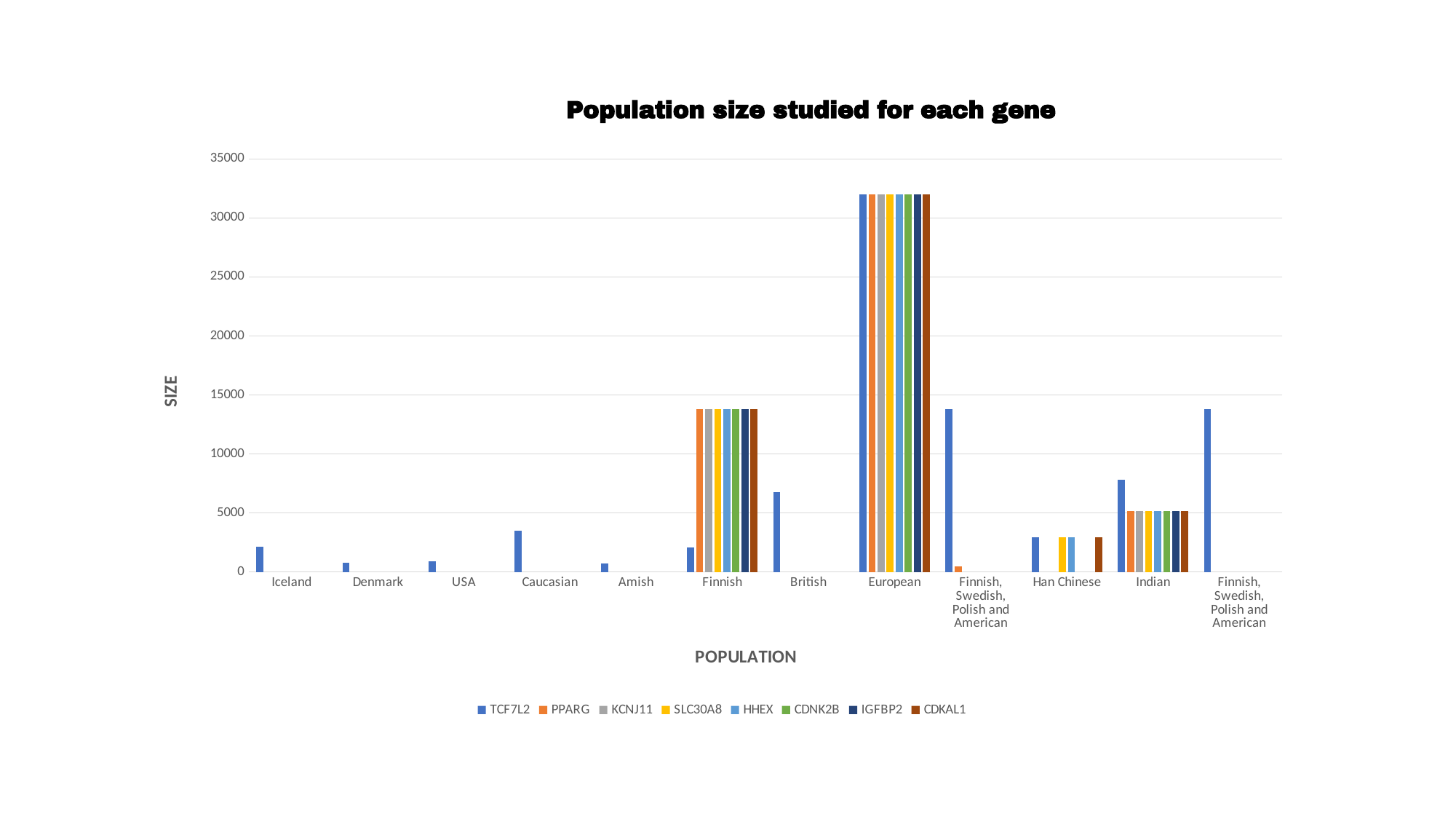

### Chart: Population size studied for each gene

| Category | TCF7L2 | PPARG | KCNJ11 | SLC30A8 | HHEX | CDNK2B | IGFBP2 | CDKAL1 |
|---|---|---|---|---|---|---|---|---|
| Iceland | 2116.0 | None | None | None | None | None | None | None |
| Denmark | 767.0 | None | None | None | None | None | None | None |
| USA | 891.0 | None | None | None | None | None | None | None |
| Caucasian | 3520.0 | None | None | None | None | None | None | None |
| Amish | 698.0 | None | None | None | None | None | None | None |
| Finnish | 2104.0 | 13781.0 | 13781.0 | 13781.0 | 13781.0 | 13781.0 | 13781.0 | 13781.0 |
| British | 6736.0 | None | None | None | None | None | None | None |
| European | 32000.0 | 32000.0 | 32000.0 | 32000.0 | 32000.0 | 32000.0 | 32000.0 | 32000.0 |
| Finnish, Swedish, Polish and American | 13781.0 | 479.0 | None | None | None | None | None | None |
| Han Chinese | 2968.0 | None | None | 2968.0 | 2968.0 | None | None | 2968.0 |
| Indian | 7835.0 | 5164.0 | 5164.0 | 5164.0 | 5164.0 | 5164.0 | 5164.0 | 5164.0 |
| Finnish, Swedish, Polish and American | 13781.0 | None | None | None | None | None | None | None |